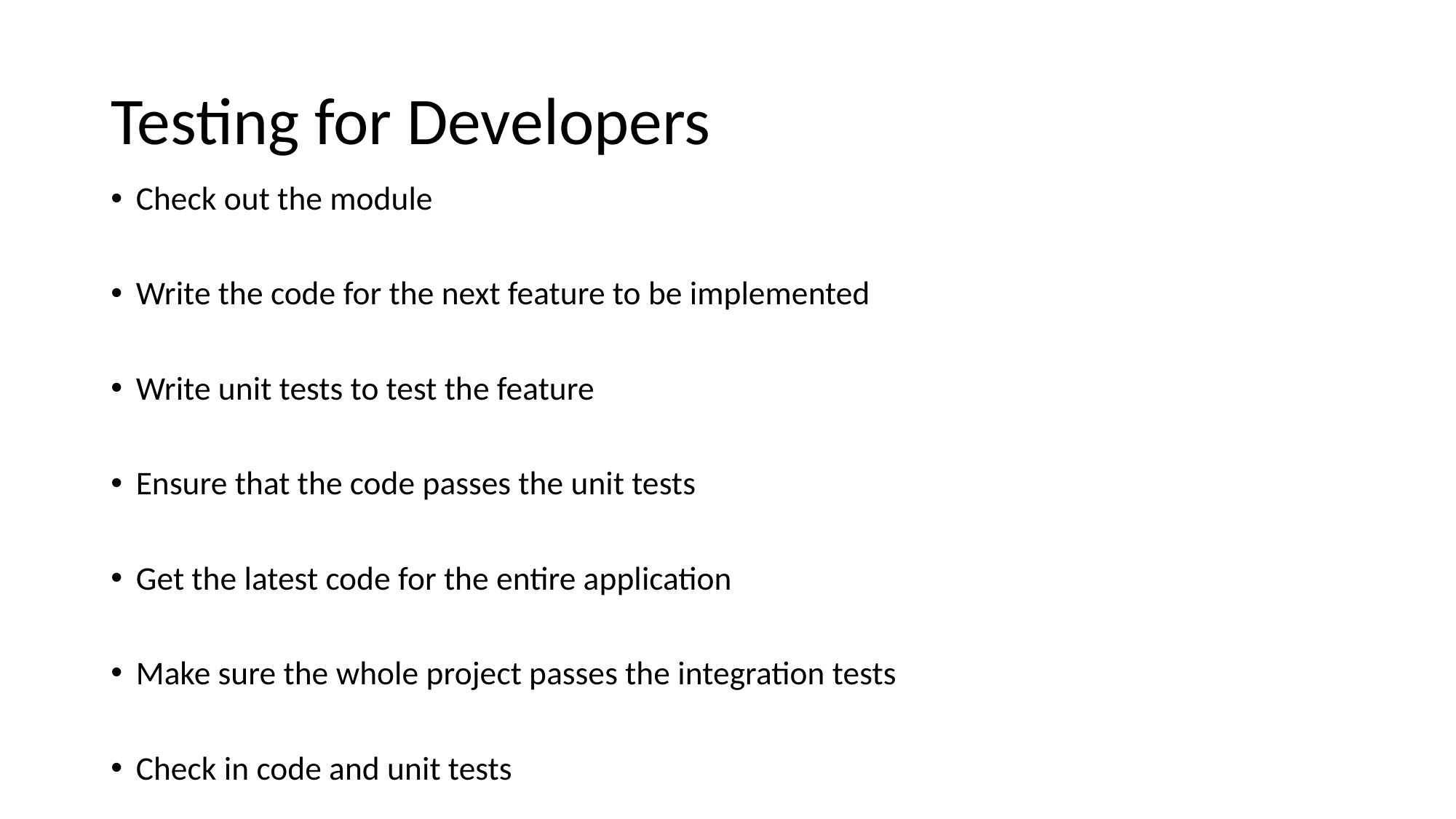

# Testing for Developers
Check out the module

Write the code for the next feature to be implemented

Write unit tests to test the feature

Ensure that the code passes the unit tests

Get the latest code for the entire application

Make sure the whole project passes the integration tests

Check in code and unit tests